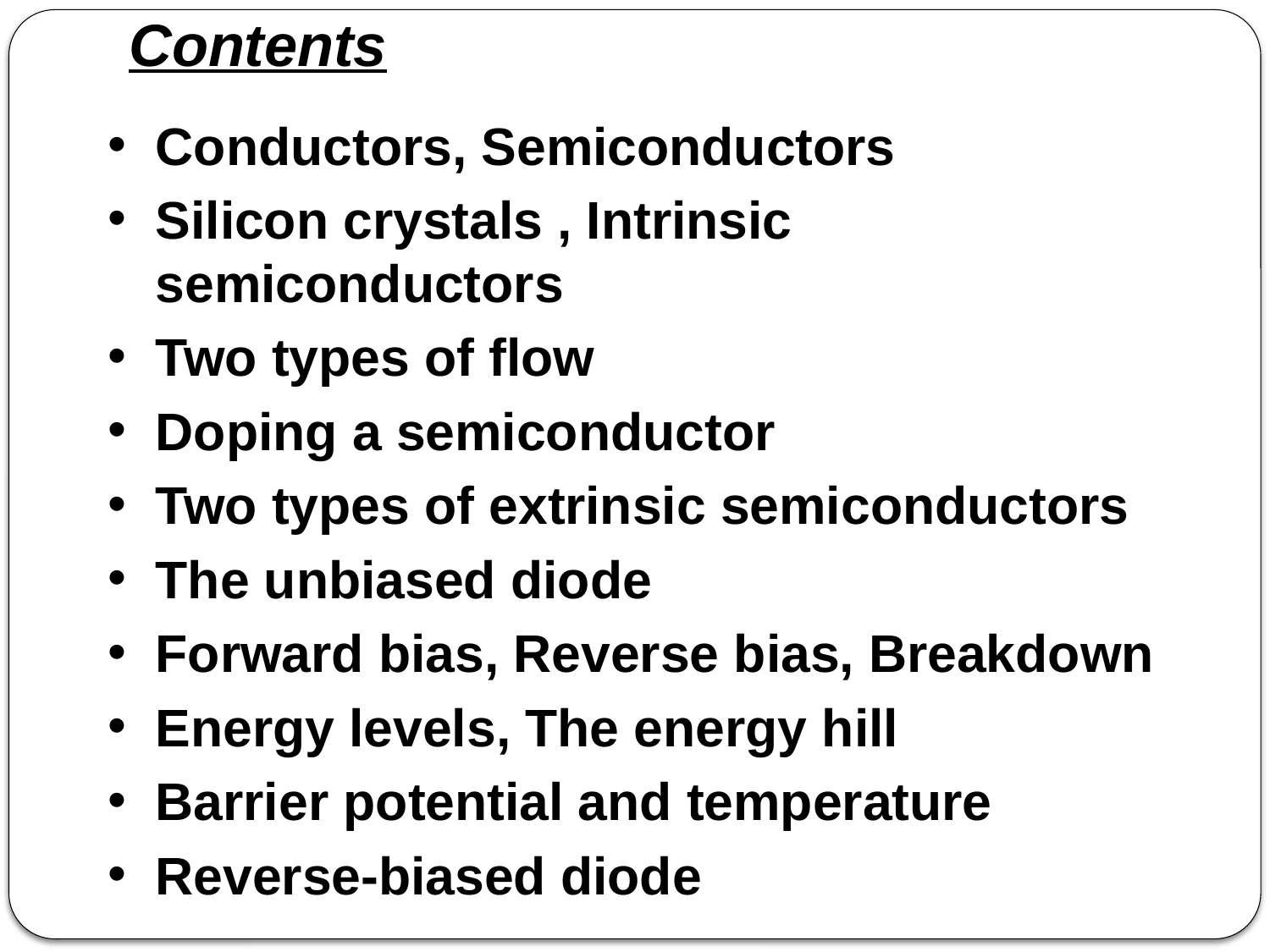

Contents
Conductors, Semiconductors
Silicon crystals , Intrinsic semiconductors
Two types of flow
Doping a semiconductor
Two types of extrinsic semiconductors
The unbiased diode
Forward bias, Reverse bias, Breakdown
Energy levels, The energy hill
Barrier potential and temperature
Reverse-biased diode